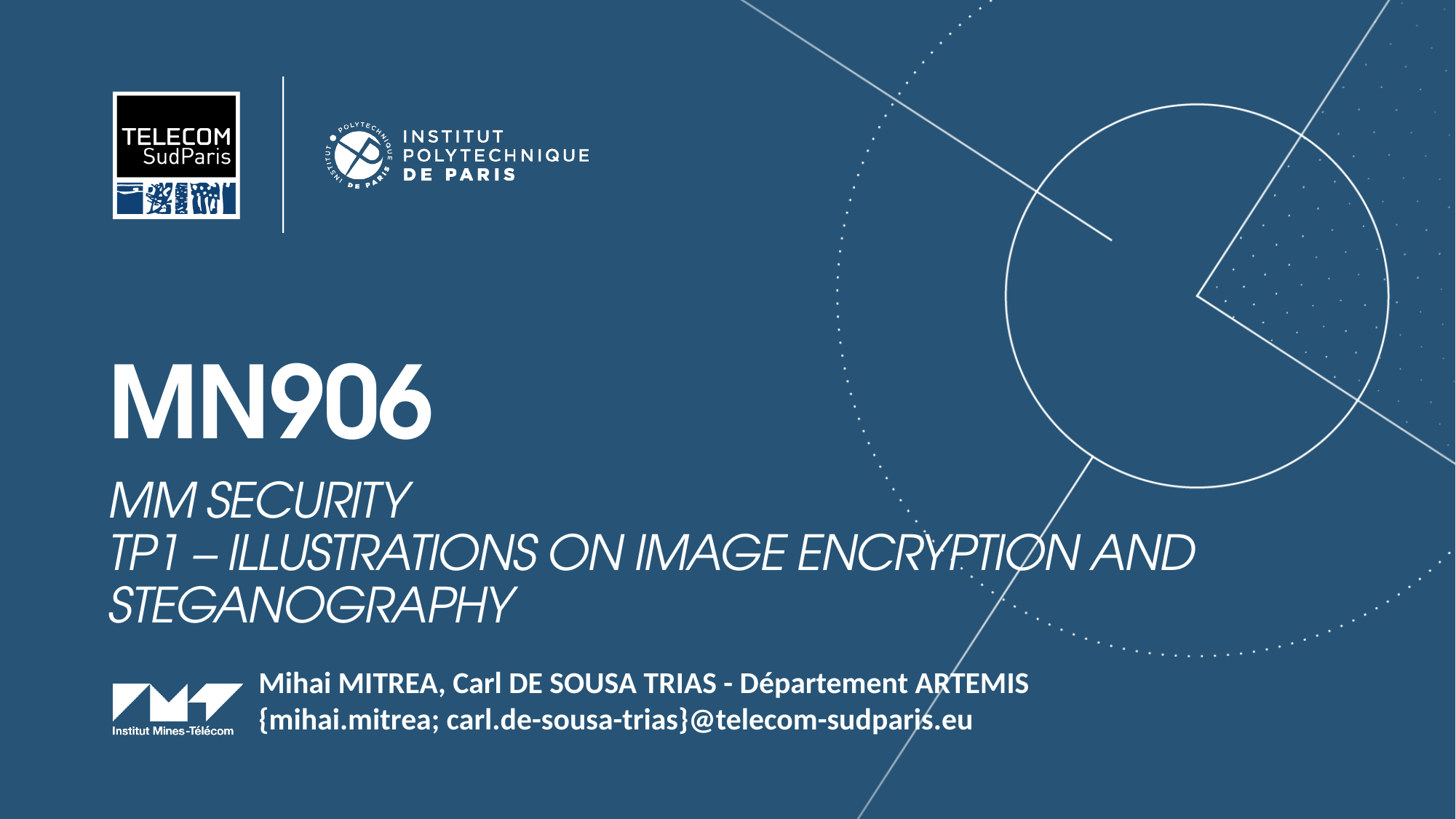

# MN906
MM Security
TP1 – Illustrations on image encryption aNd Steganography
Mihai MITREA, Carl DE SOUSA TRIAS - Département ARTEMIS
{mihai.mitrea; carl.de-sousa-trias}@telecom-sudparis.eu